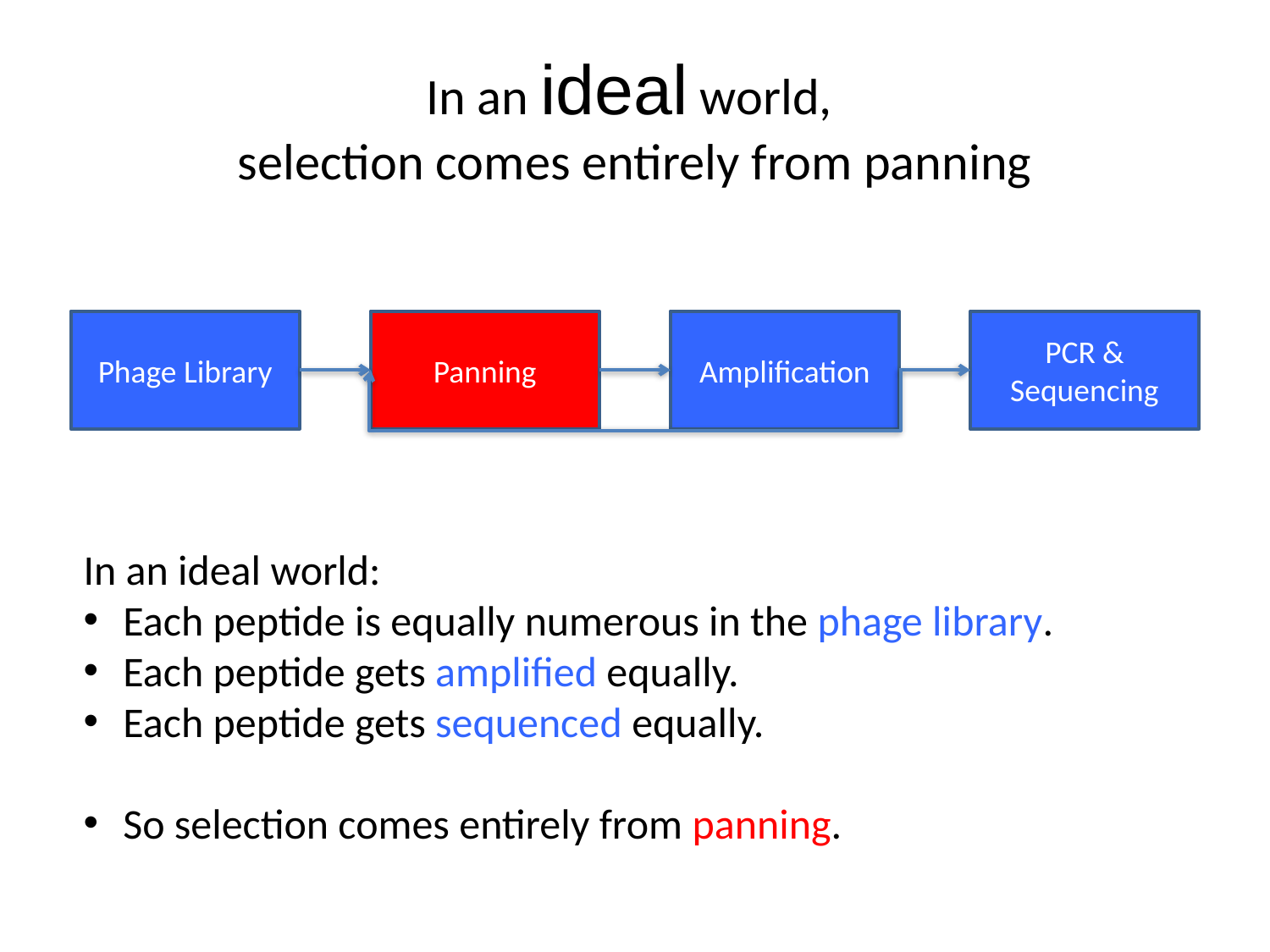

# In an ideal world, selection comes entirely from panning
Phage Library
Panning
Amplification
PCR & Sequencing
In an ideal world:
Each peptide is equally numerous in the phage library.
Each peptide gets amplified equally.
Each peptide gets sequenced equally.

So selection comes entirely from panning.